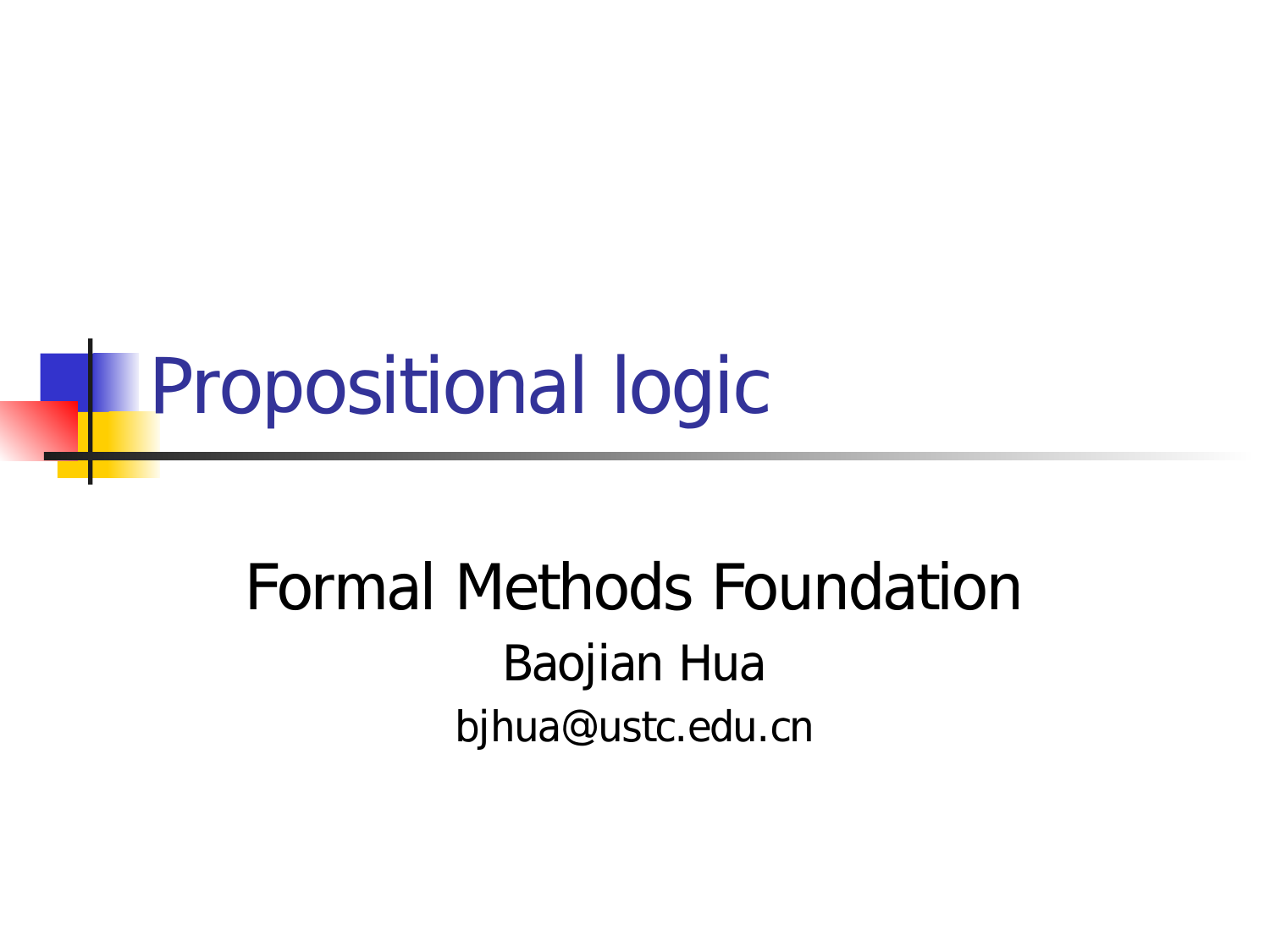

# Propositional logic
Formal Methods Foundation
Baojian Hua
bjhua@ustc.edu.cn